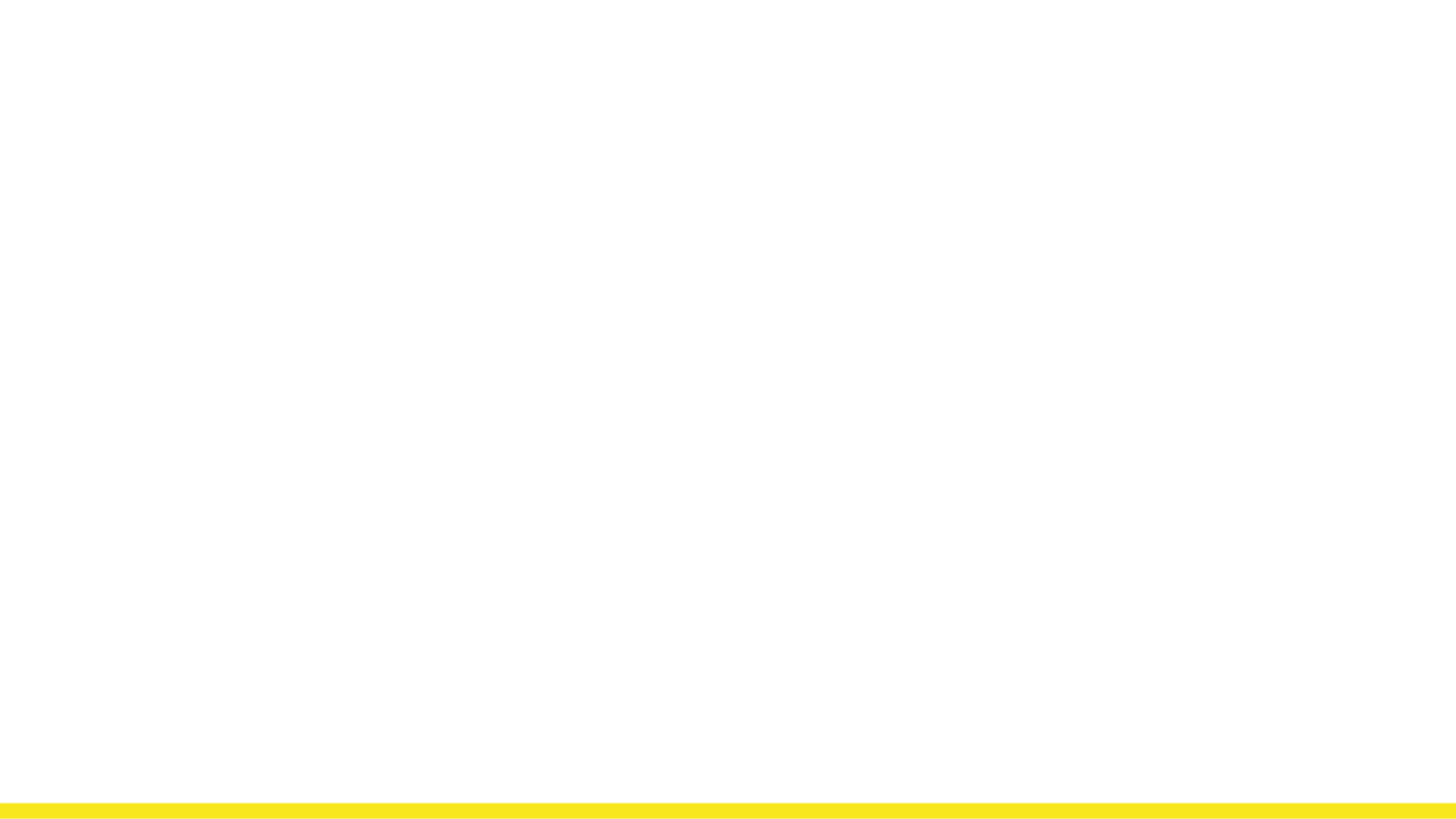

# Overview

Introduction
Problem Statement
Descriptive Analysis
Model Building and Results